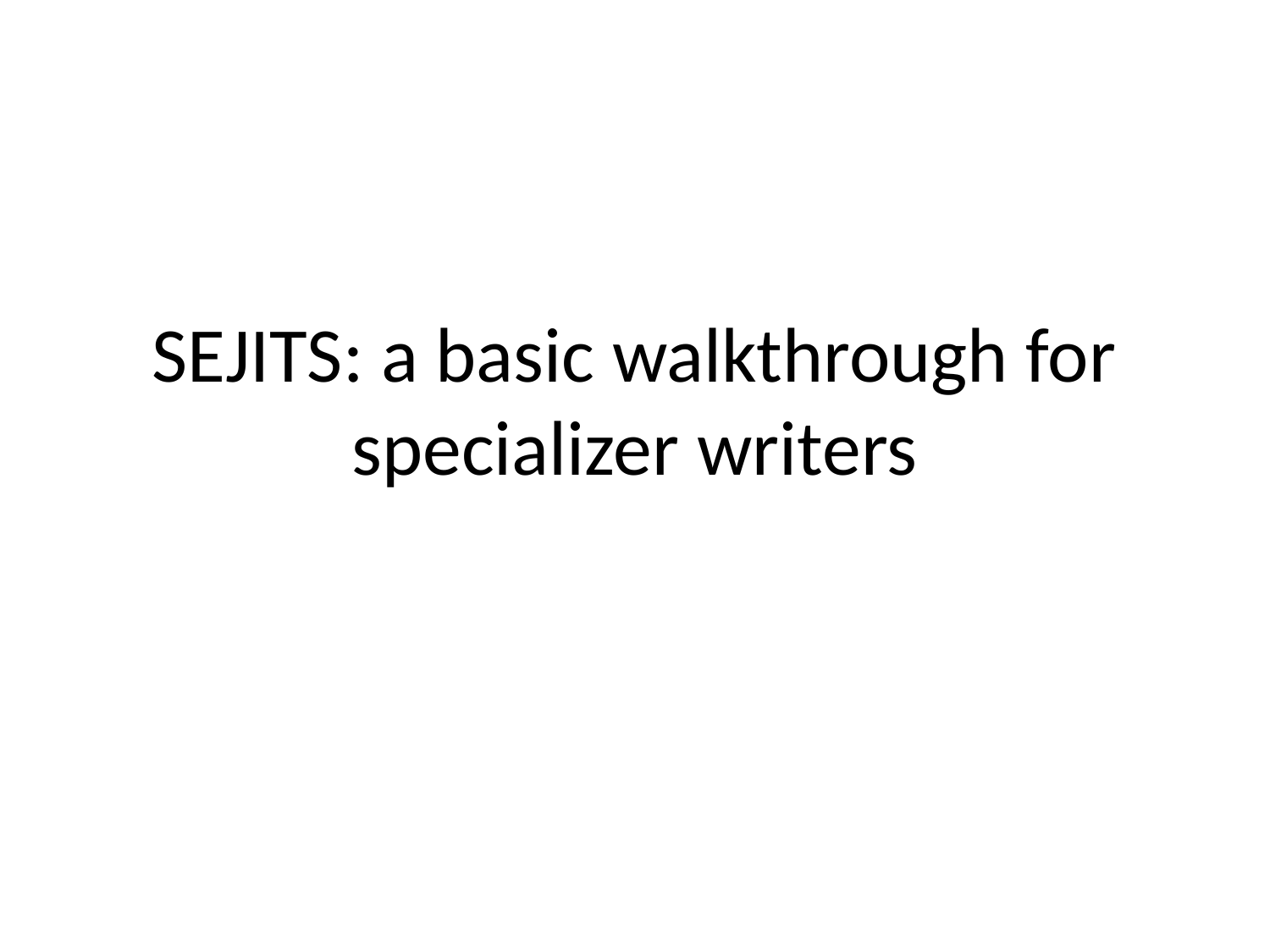

# SEJITS: a basic walkthrough for specializer writers